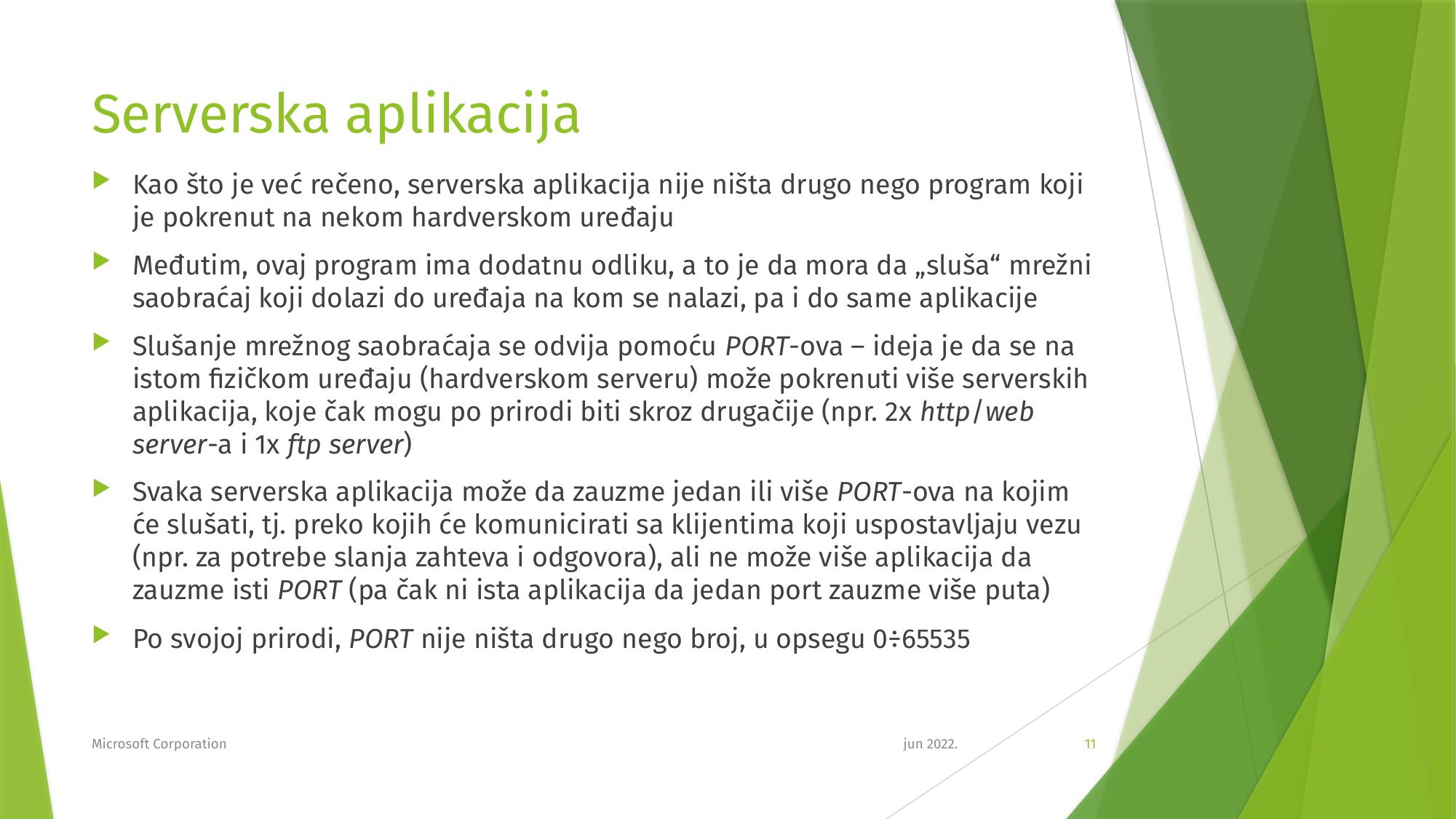

# Serverska aplikacija
Kao što je već rečeno, serverska aplikacija nije ništa drugo nego program koji je pokrenut na nekom hardverskom uređaju
Međutim, ovaj program ima dodatnu odliku, a to je da mora da „sluša“ mrežni saobraćaj koji dolazi do uređaja na kom se nalazi, pa i do same aplikacije
Slušanje mrežnog saobraćaja se odvija pomoću PORT-ova – ideja je da se na istom fizičkom uređaju (hardverskom serveru) može pokrenuti više serverskih aplikacija, koje čak mogu po prirodi biti skroz drugačije (npr. 2x http/web server-a i 1x ftp server)
Svaka serverska aplikacija može da zauzme jedan ili više PORT-ova na kojim će slušati, tj. preko kojih će komunicirati sa klijentima koji uspostavljaju vezu (npr. za potrebe slanja zahteva i odgovora), ali ne može više aplikacija da zauzme isti PORT (pa čak ni ista aplikacija da jedan port zauzme više puta)
Po svojoj prirodi, PORT nije ništa drugo nego broj, u opsegu 0÷65535
Microsoft Corporation
jun 2022.
11